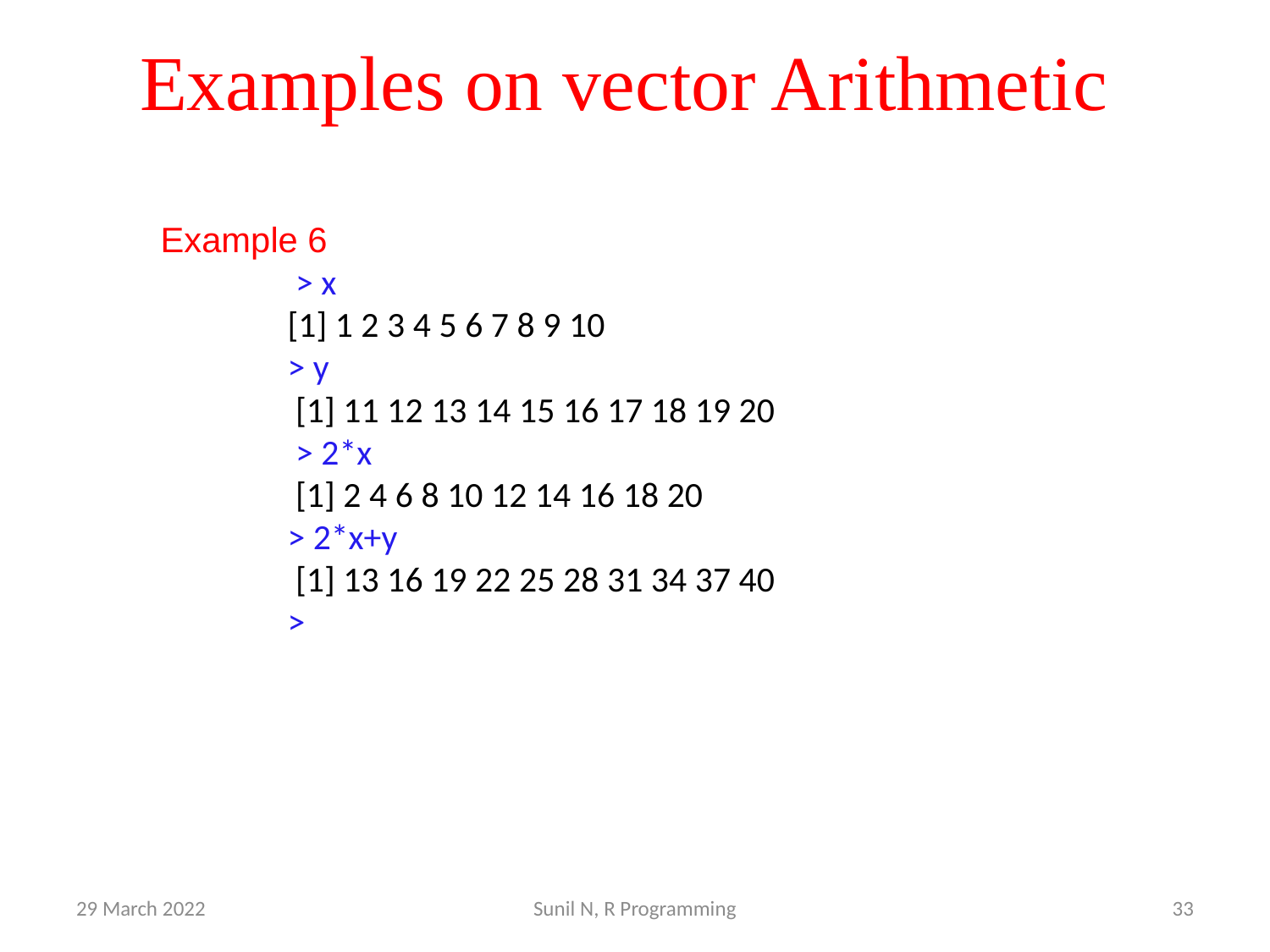

# Examples on vector Arithmetic
Example 6
	 > x
	[1] 1 2 3 4 5 6 7 8 9 10
	> y
	 [1] 11 12 13 14 15 16 17 18 19 20
	 > 2*x
	 [1] 2 4 6 8 10 12 14 16 18 20
	> 2*x+y
	 [1] 13 16 19 22 25 28 31 34 37 40
	>
29 March 2022
Sunil N, R Programming
33